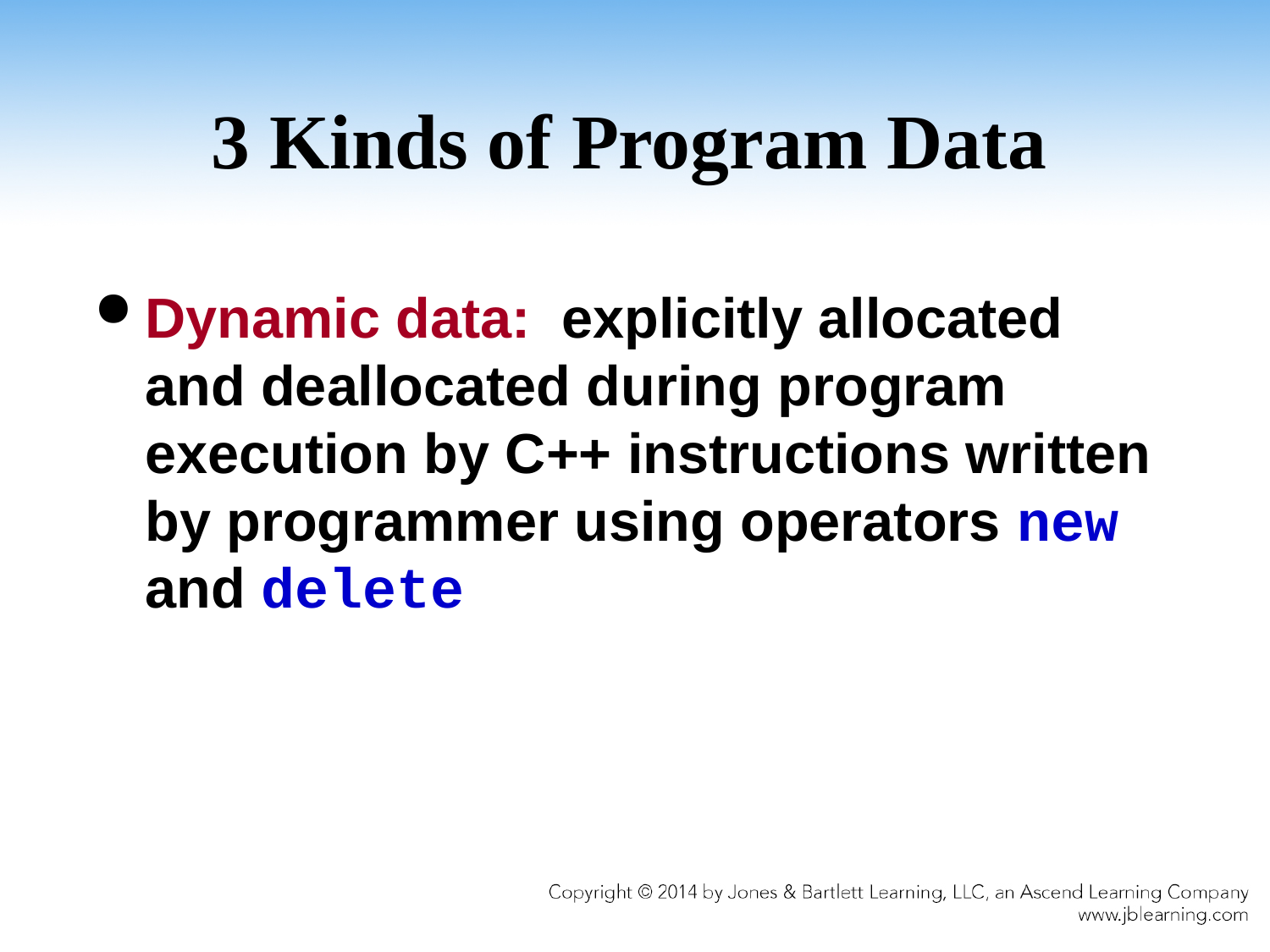

# 3 Kinds of Program Data
Dynamic data:  explicitly allocated and deallocated during program execution by C++ instructions written by programmer using operators new and delete